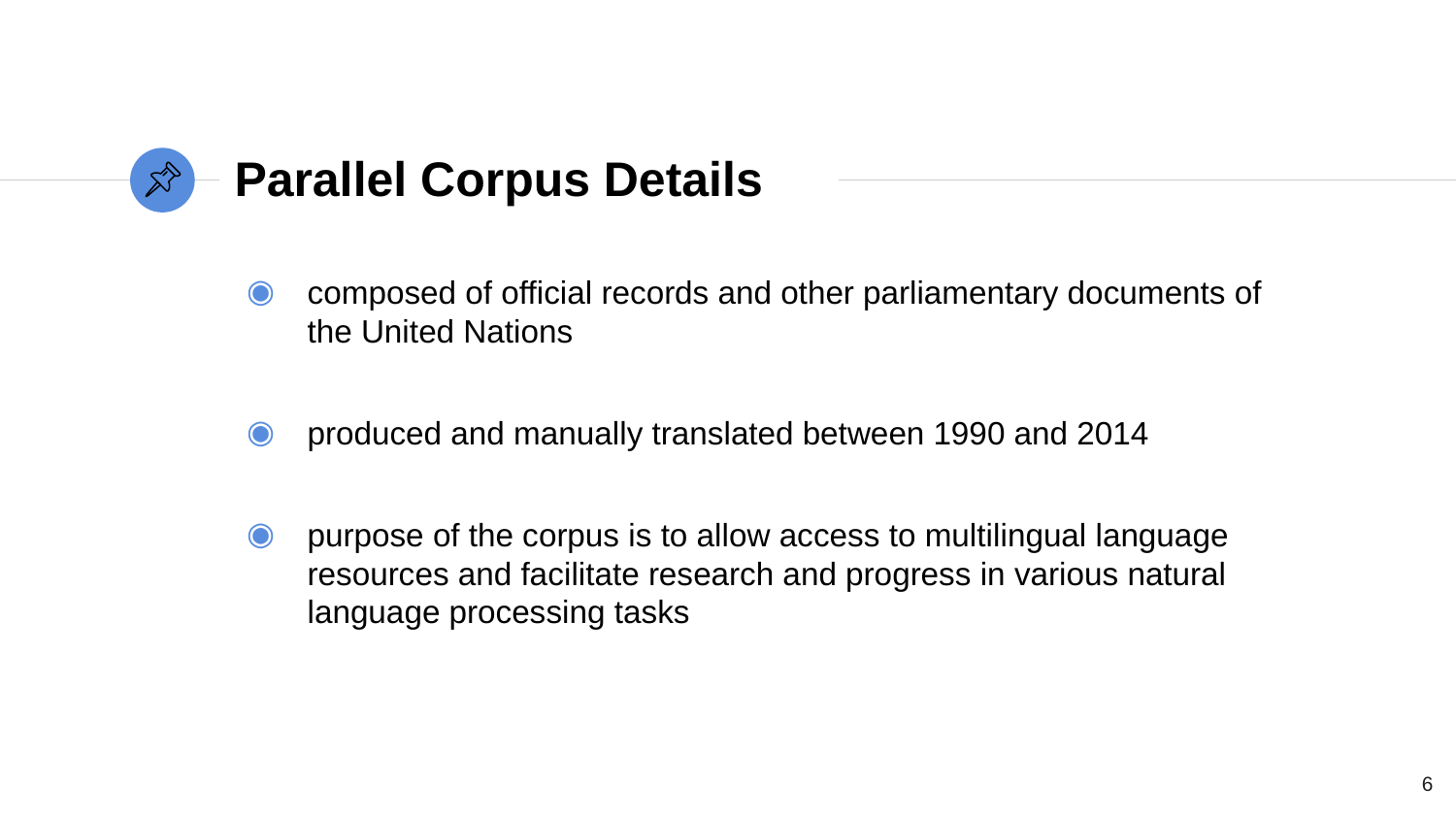

# Parallel Corpus Details

composed of official records and other parliamentary documents of the United Nations

produced and manually translated between 1990 and 2014

purpose of the corpus is to allow access to multilingual language resources and facilitate research and progress in various natural language processing tasks

6